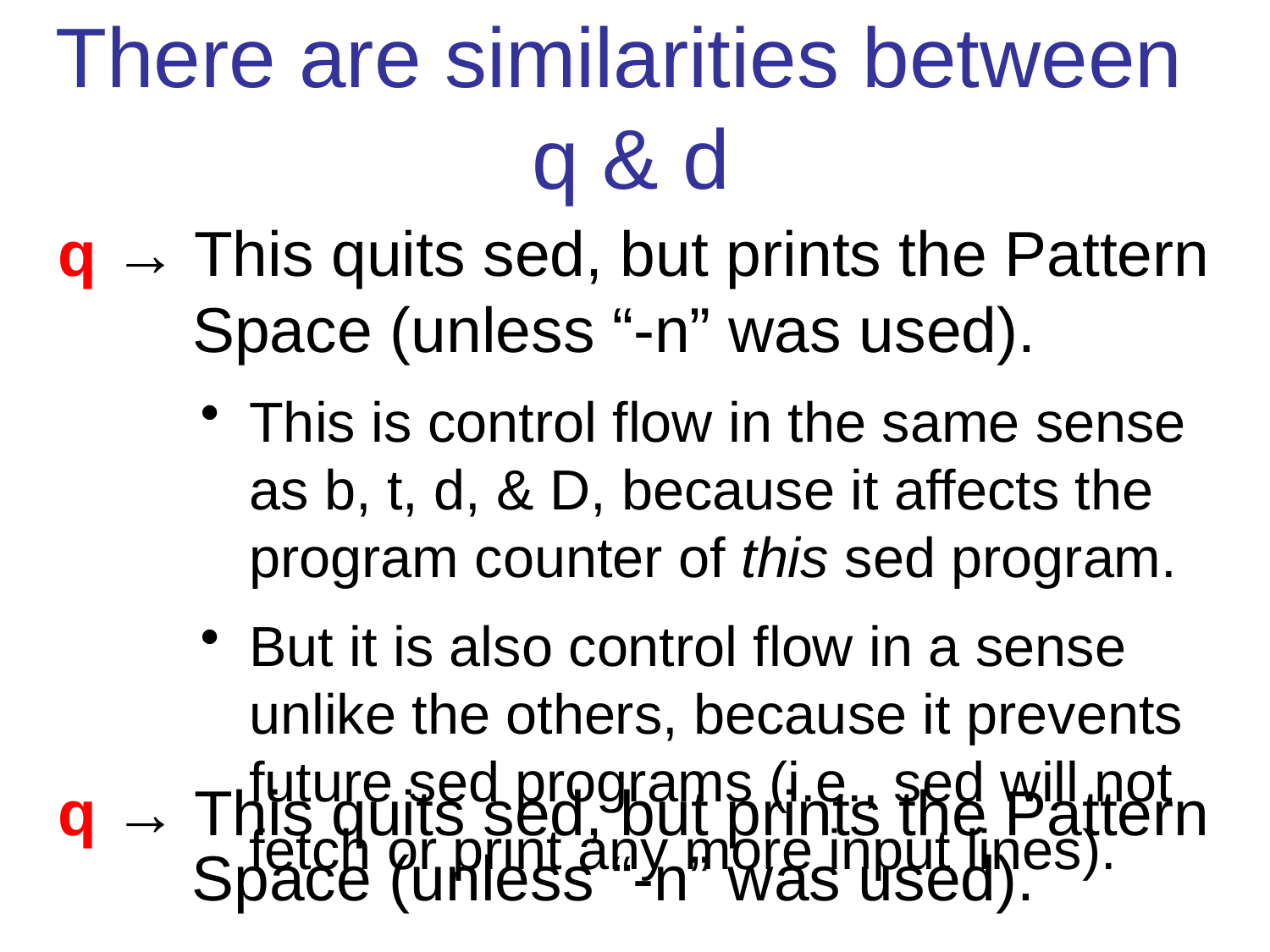

# One more control flow command, q
There are similarities between  q & d
q → This quits sed, but prints the Pattern 	 Space (unless “-n” was used).
This is control flow in the same sense as b, t, d, & D, because it affects the program counter of this sed program.
But it is also control flow in a sense unlike the others, because it prevents future sed programs (i.e., sed will not fetch or print any more input lines).
d	→ Delete Pattern Space. Immediately 	start a new program for the next 	input line.
D → If no “\n” in Pattern Space, do a “d”.  	Otherwise, delete Pattern Space up 	to first “\n”, and restart the program 	on the resultant Pattern Space, 	without reading new input.
q → This quits sed, but prints the Pattern 	 Space (unless “-n” was used).